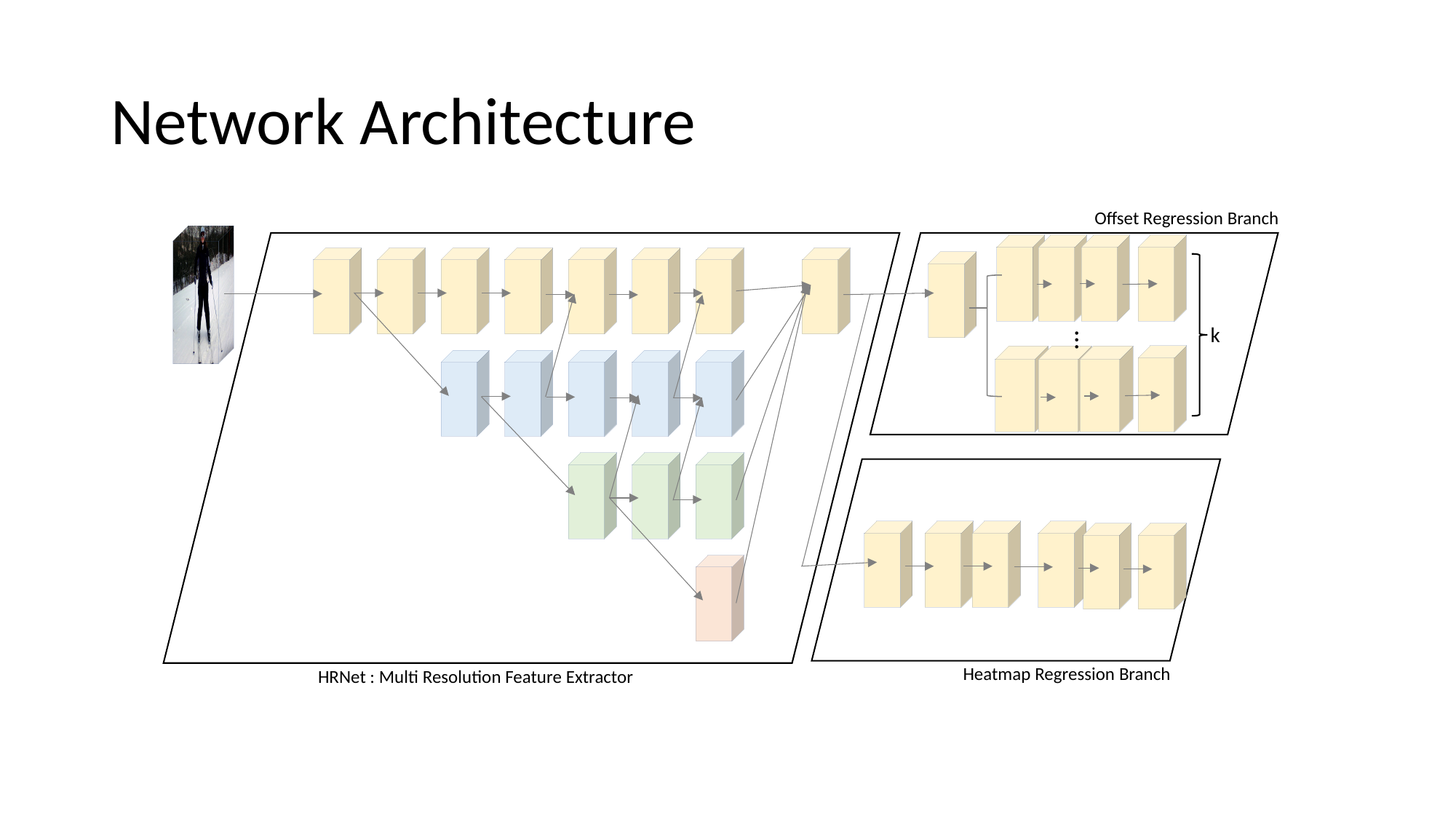

# Network Architecture
Offset Regression Branch

k
…

Heatmap Regression Branch
HRNet : Multi Resolution Feature Extractor